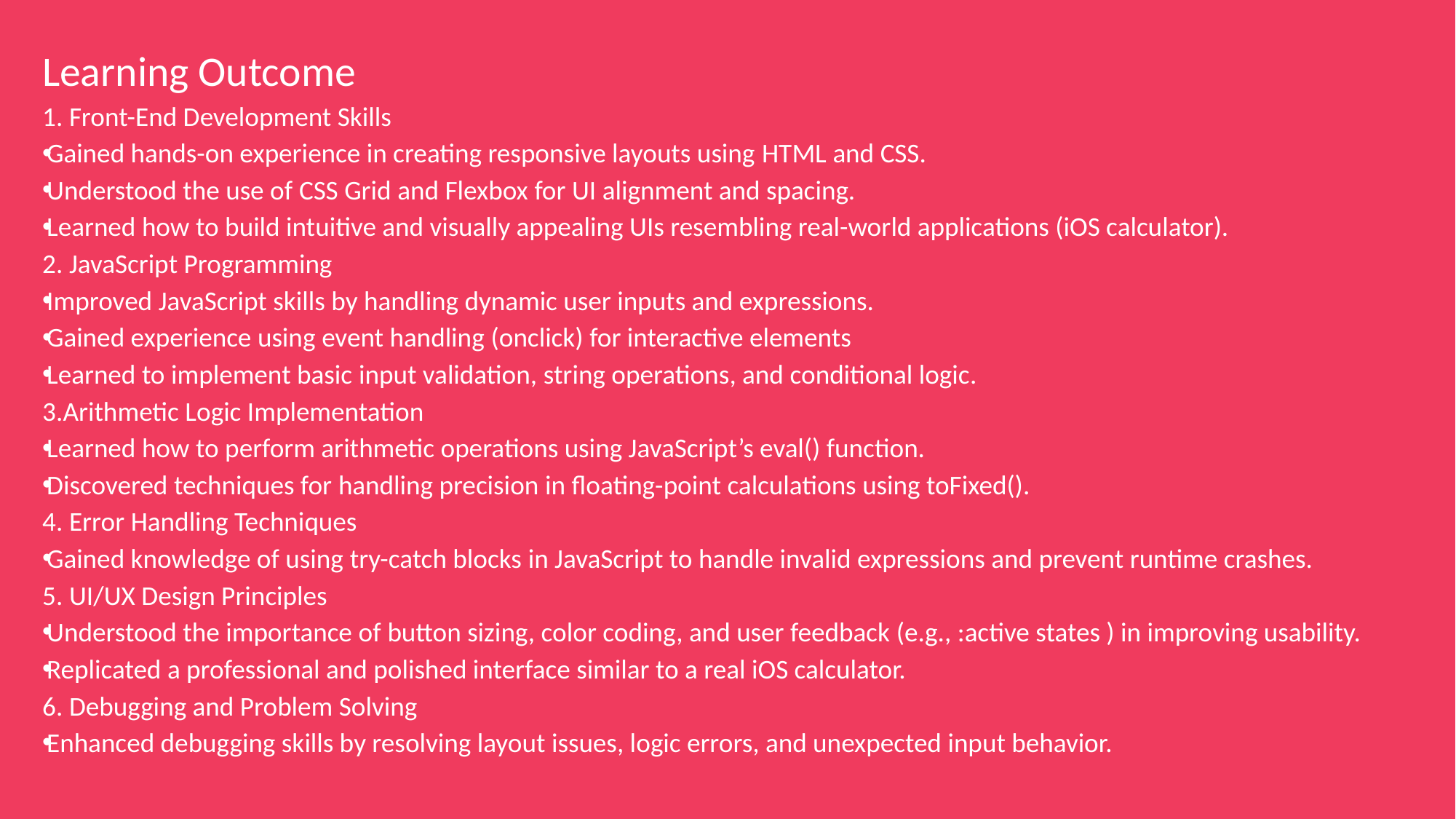

Learning Outcome
1. Front-End Development Skills
Gained hands-on experience in creating responsive layouts using HTML and CSS.
Understood the use of CSS Grid and Flexbox for UI alignment and spacing.
Learned how to build intuitive and visually appealing UIs resembling real-world applications (iOS calculator).
2. JavaScript Programming
Improved JavaScript skills by handling dynamic user inputs and expressions.
Gained experience using event handling (onclick) for interactive elements
Learned to implement basic input validation, string operations, and conditional logic.
3.Arithmetic Logic Implementation
Learned how to perform arithmetic operations using JavaScript’s eval() function.
Discovered techniques for handling precision in floating-point calculations using toFixed().
4. Error Handling Techniques
Gained knowledge of using try-catch blocks in JavaScript to handle invalid expressions and prevent runtime crashes.
5. UI/UX Design Principles
Understood the importance of button sizing, color coding, and user feedback (e.g., :active states ) in improving usability.
Replicated a professional and polished interface similar to a real iOS calculator.
6. Debugging and Problem Solving
Enhanced debugging skills by resolving layout issues, logic errors, and unexpected input behavior.

#